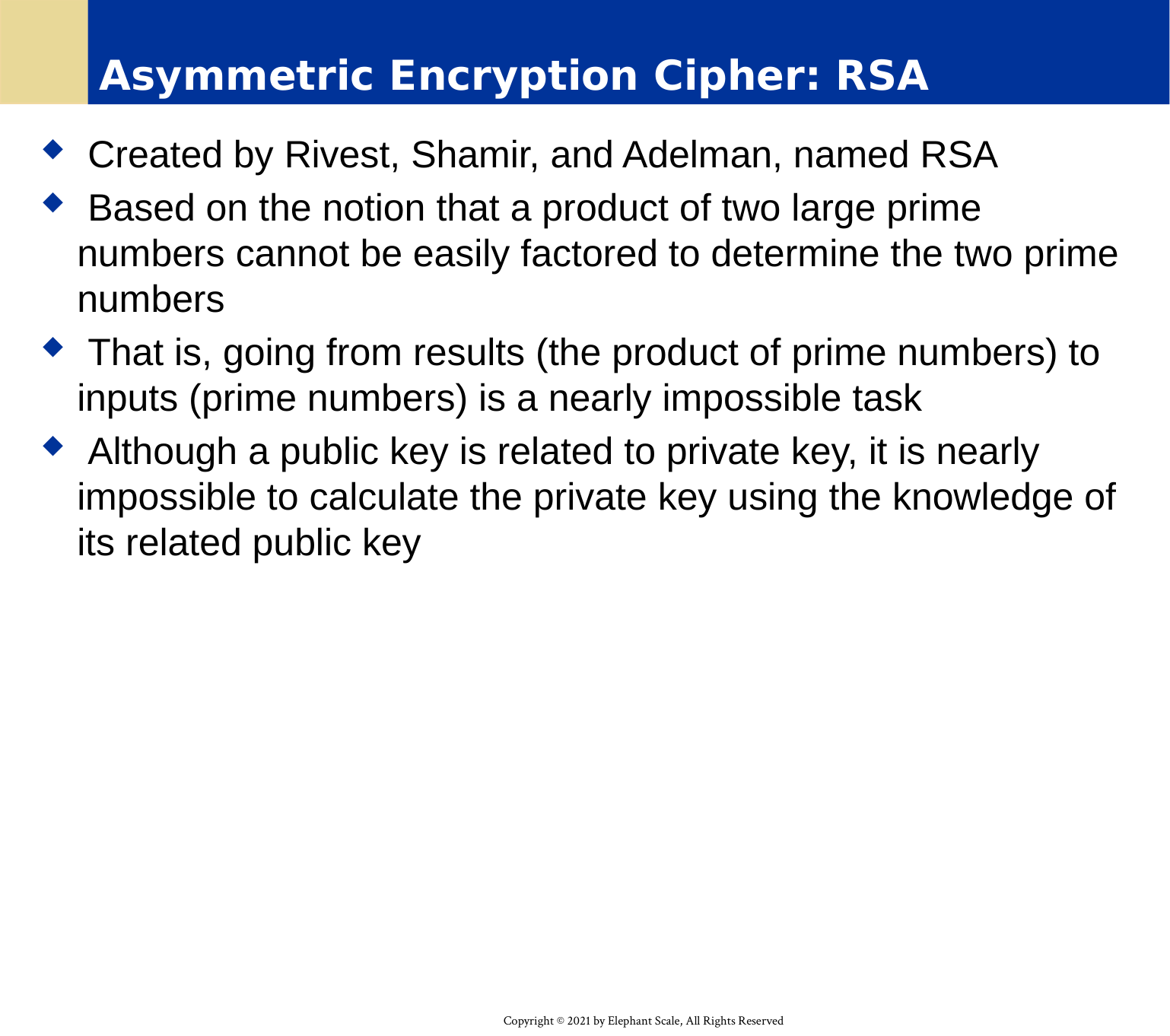

# Asymmetric Encryption Cipher: RSA
 Created by Rivest, Shamir, and Adelman, named RSA
 Based on the notion that a product of two large prime numbers cannot be easily factored to determine the two prime numbers
 That is, going from results (the product of prime numbers) to inputs (prime numbers) is a nearly impossible task
 Although a public key is related to private key, it is nearly impossible to calculate the private key using the knowledge of its related public key
Copyright © 2021 by Elephant Scale, All Rights Reserved